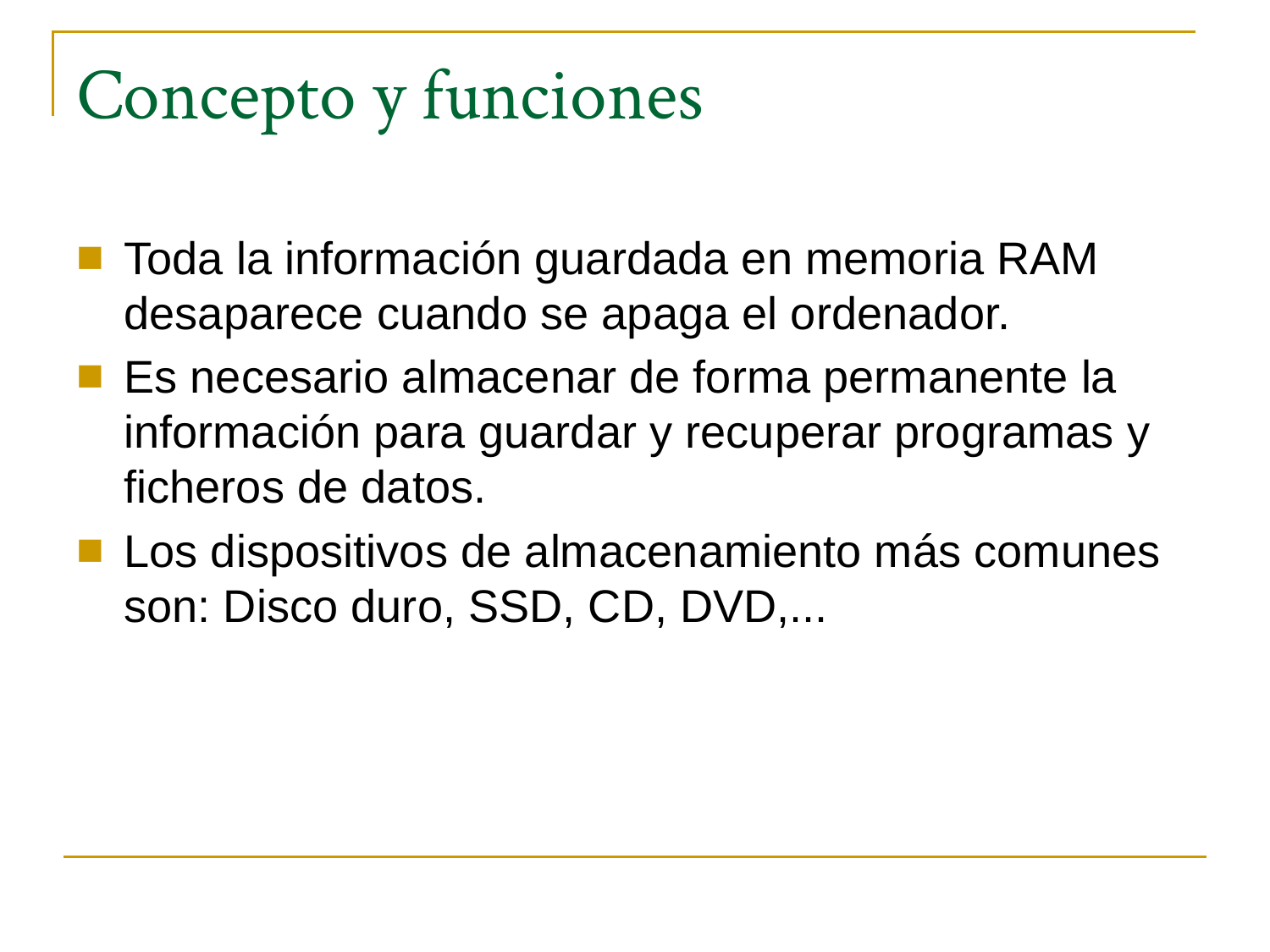

# Concepto y funciones
Toda la información guardada en memoria RAM desaparece cuando se apaga el ordenador.
Es necesario almacenar de forma permanente la información para guardar y recuperar programas y ficheros de datos.
Los dispositivos de almacenamiento más comunes son: Disco duro, SSD, CD, DVD,...